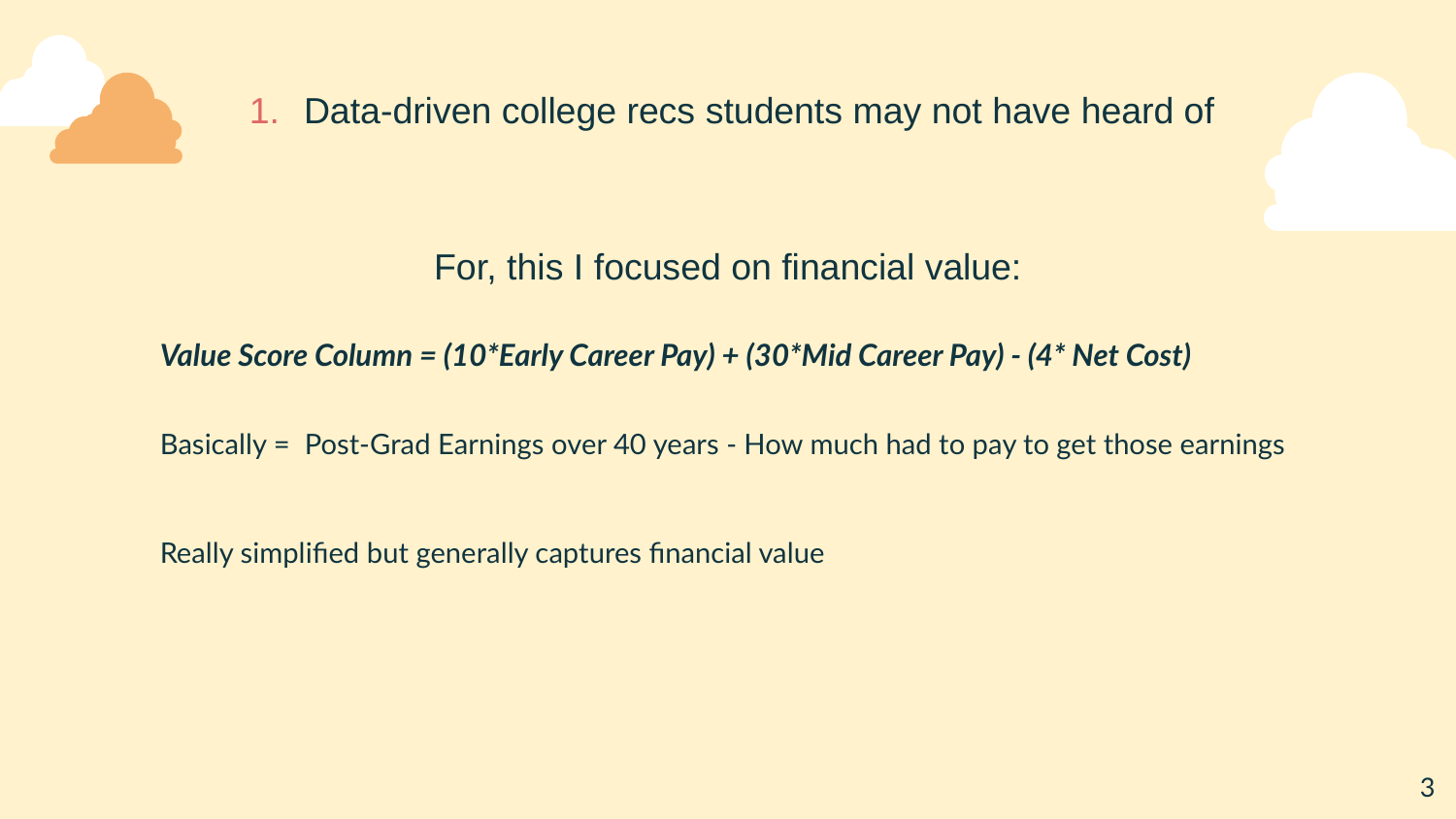

# Data-driven college recs students may not have heard of
For, this I focused on financial value:
Value Score Column = (10*Early Career Pay) + (30*Mid Career Pay) - (4* Net Cost)

Basically =  Post-Grad Earnings over 40 years - How much had to pay to get those earnings

Really simplified but generally captures financial value

3